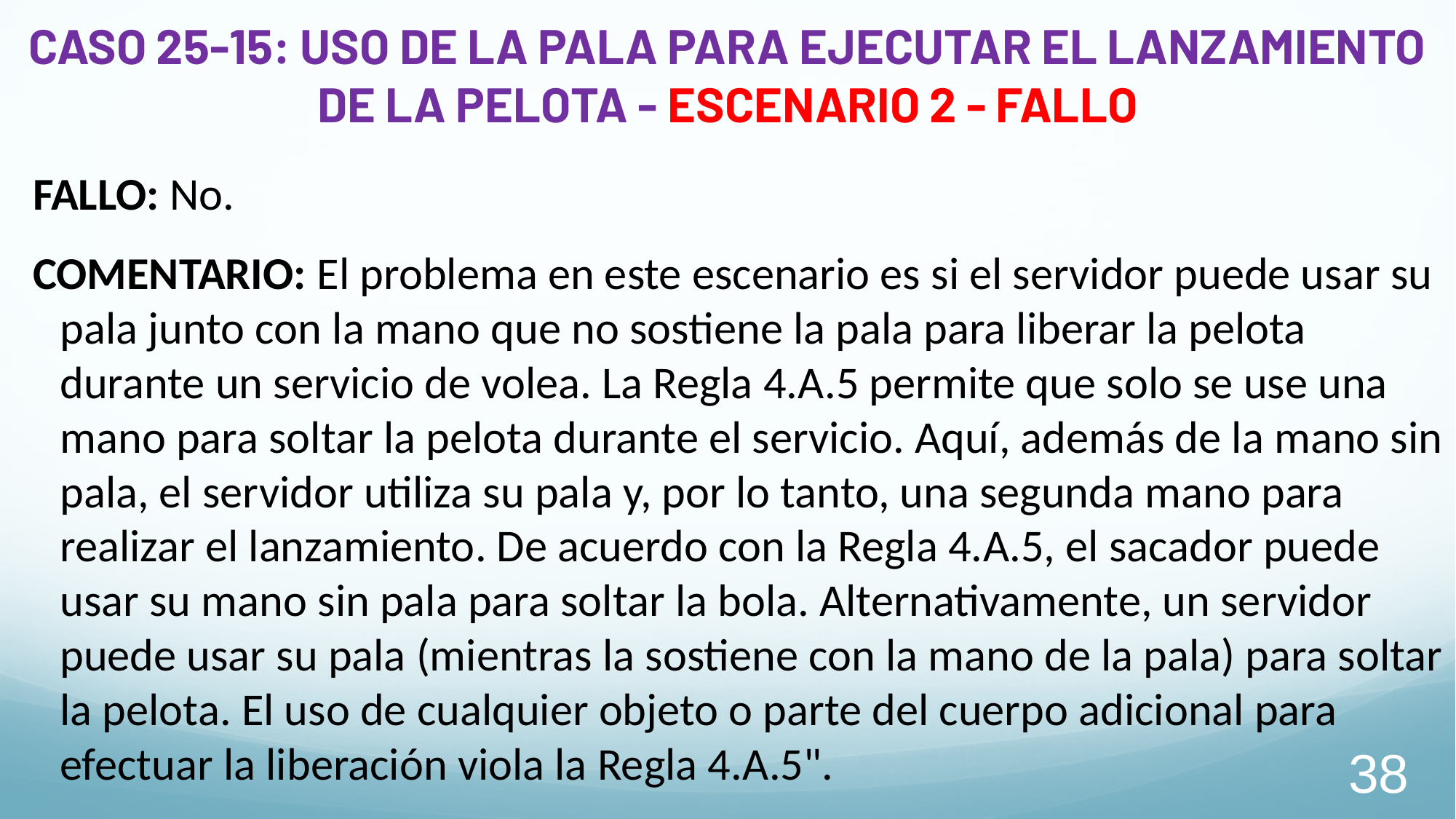

# CASO 25-15: USO DE LA PALA PARA EJECUTAR EL LANZAMIENTO DE LA PELOTA - ESCENARIO 2 - FALLO
FALLO: No.
COMENTARIO: El problema en este escenario es si el servidor puede usar su pala junto con la mano que no sostiene la pala para liberar la pelota durante un servicio de volea. La Regla 4.A.5 permite que solo se use una mano para soltar la pelota durante el servicio. Aquí, además de la mano sin pala, el servidor utiliza su pala y, por lo tanto, una segunda mano para realizar el lanzamiento. De acuerdo con la Regla 4.A.5, el sacador puede usar su mano sin pala para soltar la bola. Alternativamente, un servidor puede usar su pala (mientras la sostiene con la mano de la pala) para soltar la pelota. El uso de cualquier objeto o parte del cuerpo adicional para efectuar la liberación viola la Regla 4.A.5".
38